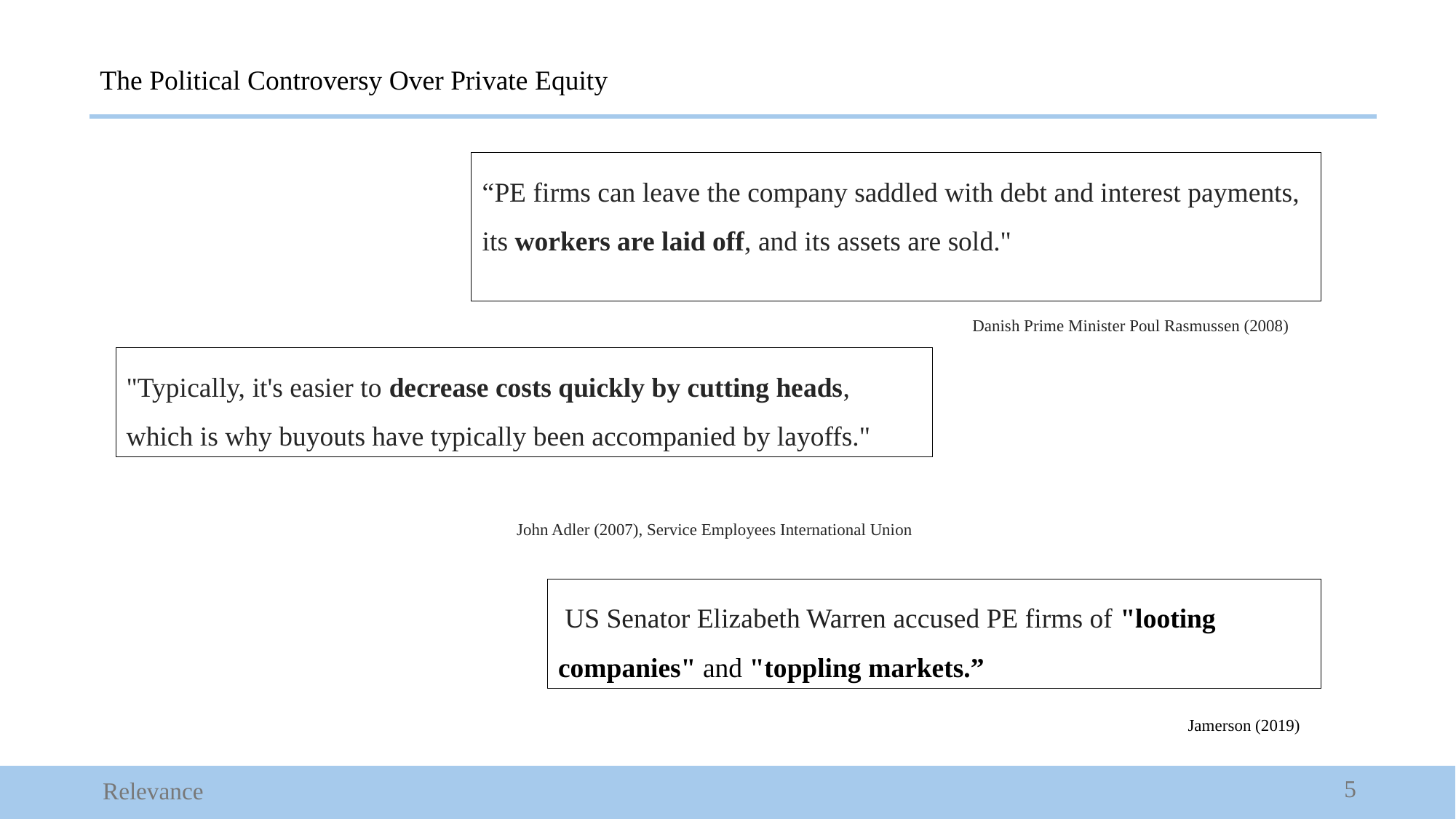

The Political Controversy Over Private Equity
“PE firms can leave the company saddled with debt and interest payments, its workers are laid off, and its assets are sold."
		 Danish Prime Minister Poul Rasmussen (2008)
"Typically, it's easier to decrease costs quickly by cutting heads, which is why buyouts have typically been accompanied by layoffs."
	John Adler (2007), Service Employees International Union
 US Senator Elizabeth Warren accused PE firms of "looting companies" and "toppling markets.”
					Jamerson (2019)

5
Relevance